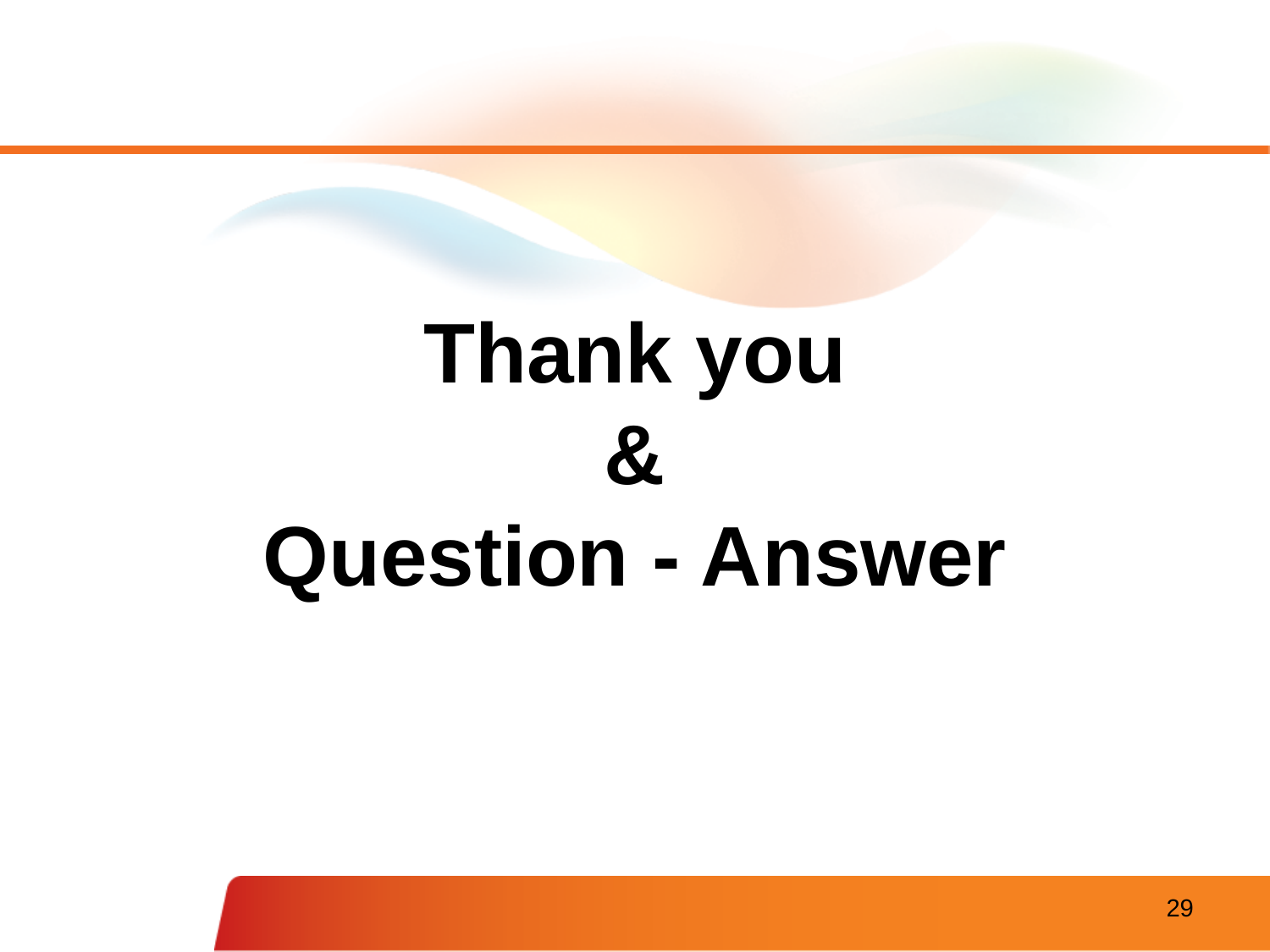

Thank you
&
Question - Answer

29